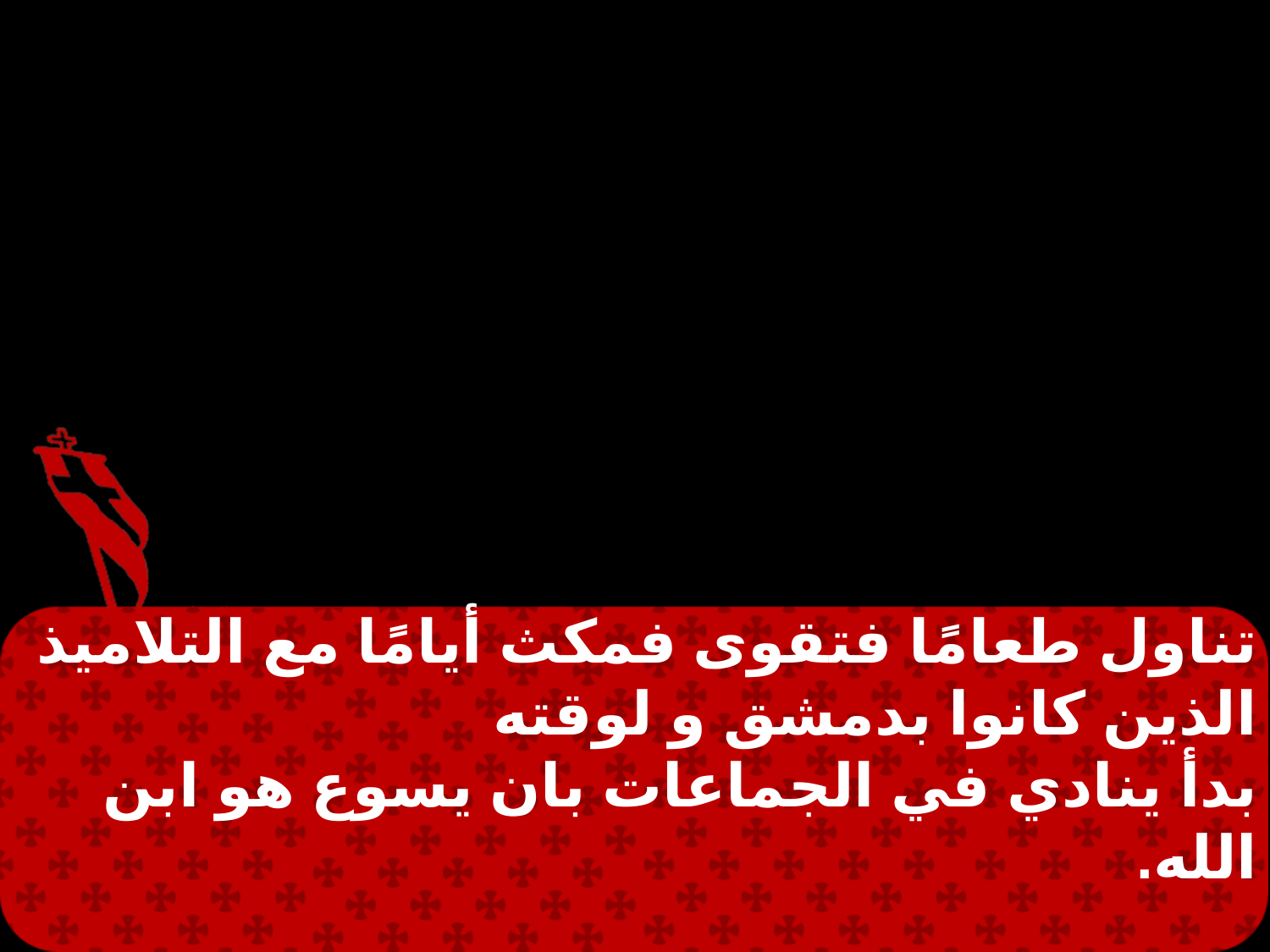

تناول طعامًا فتقوى فمكث أيامًا مع التلاميذ الذين كانوا بدمشق و لوقته
بدأ ينادي في الجماعات بان يسوع هو ابن الله.